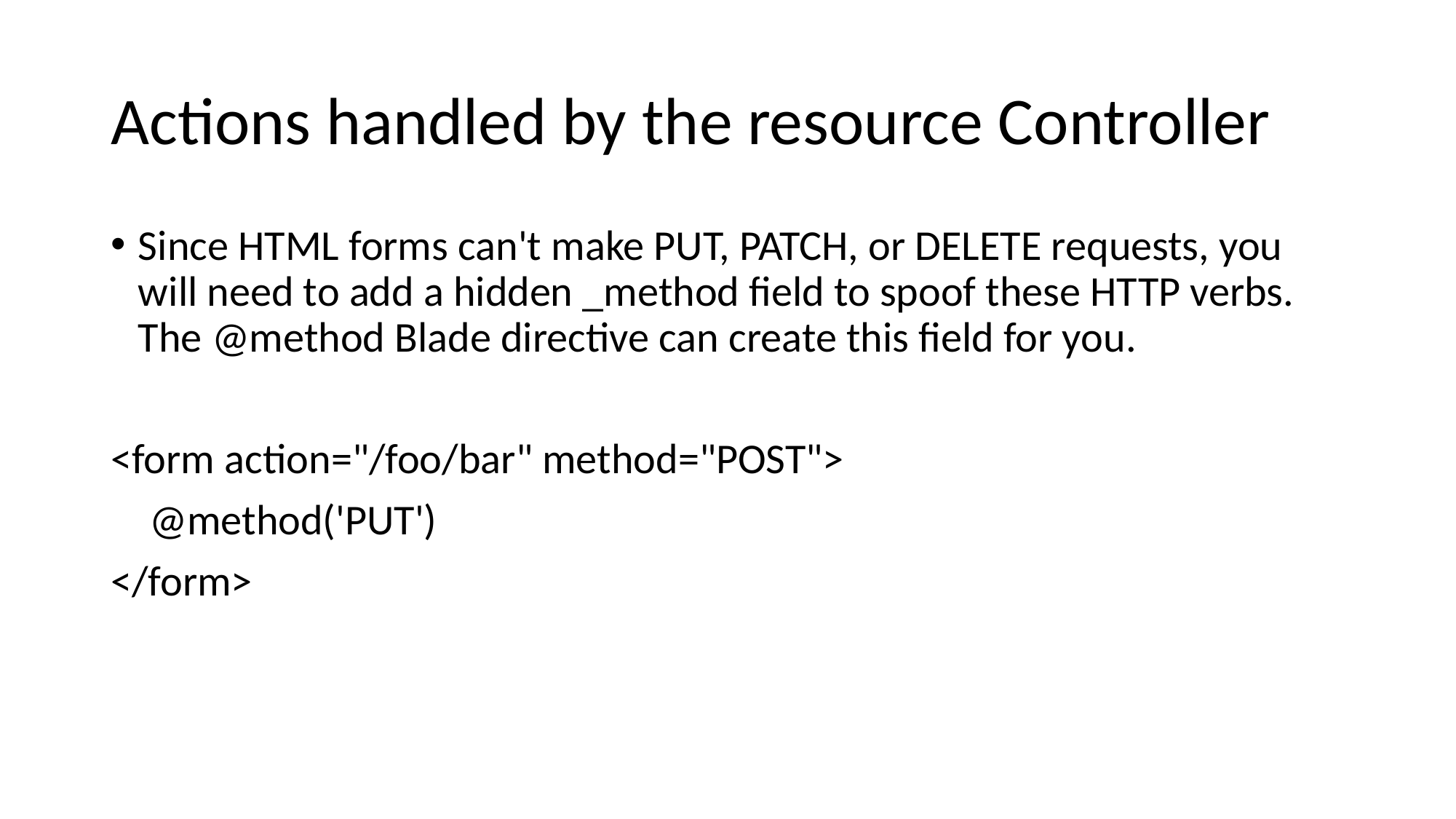

# Actions handled by the resource Controller
Since HTML forms can't make PUT, PATCH, or DELETE requests, you will need to add a hidden _method field to spoof these HTTP verbs. The @method Blade directive can create this field for you.

<form action="/foo/bar" method="POST">
    @method('PUT')
</form>